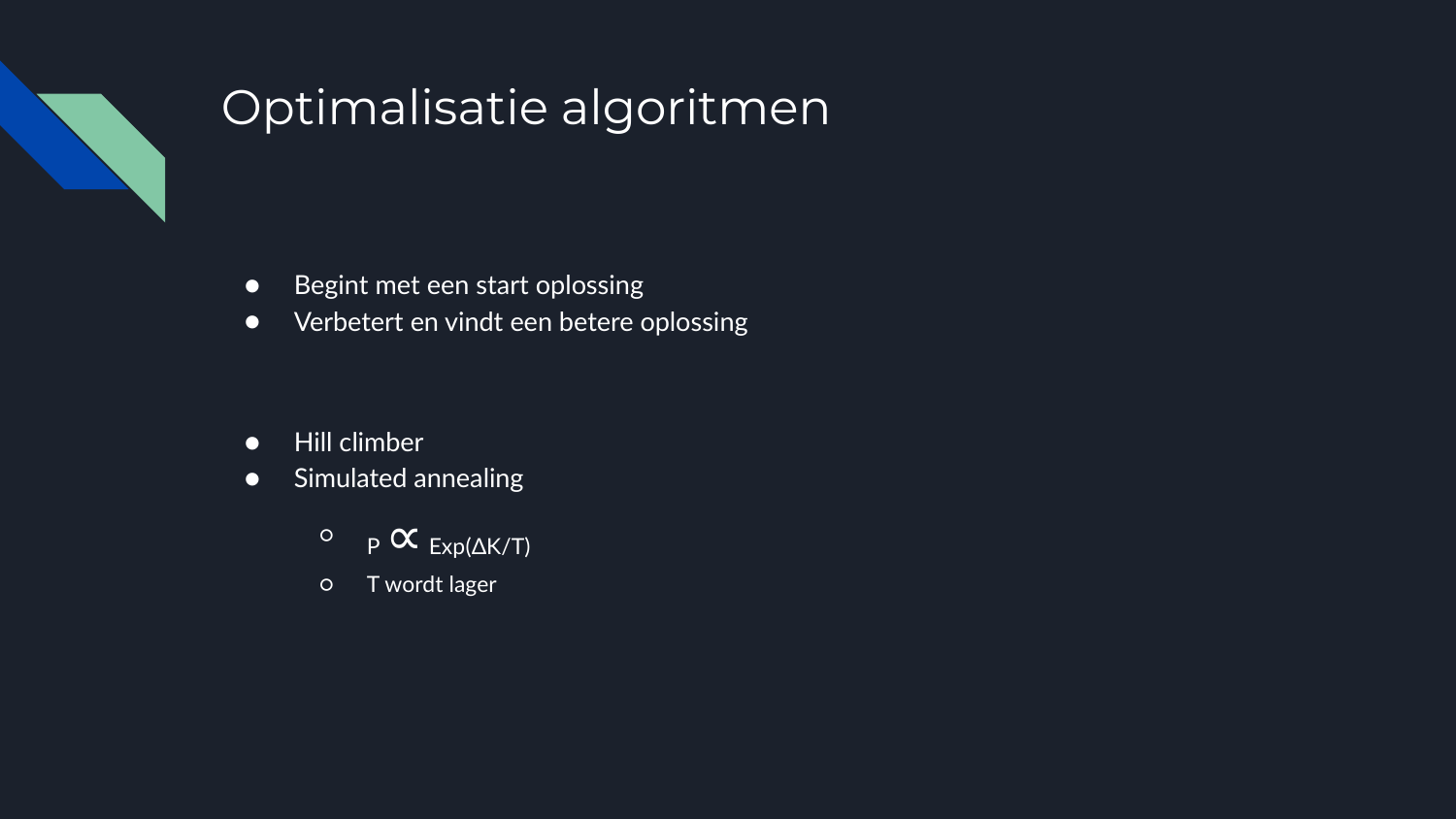

# Optimalisatie algoritmen
Begint met een start oplossing
Verbetert en vindt een betere oplossing

Hill climber
Simulated annealing
P ∝ Exp(ΔK/T)
T wordt lager